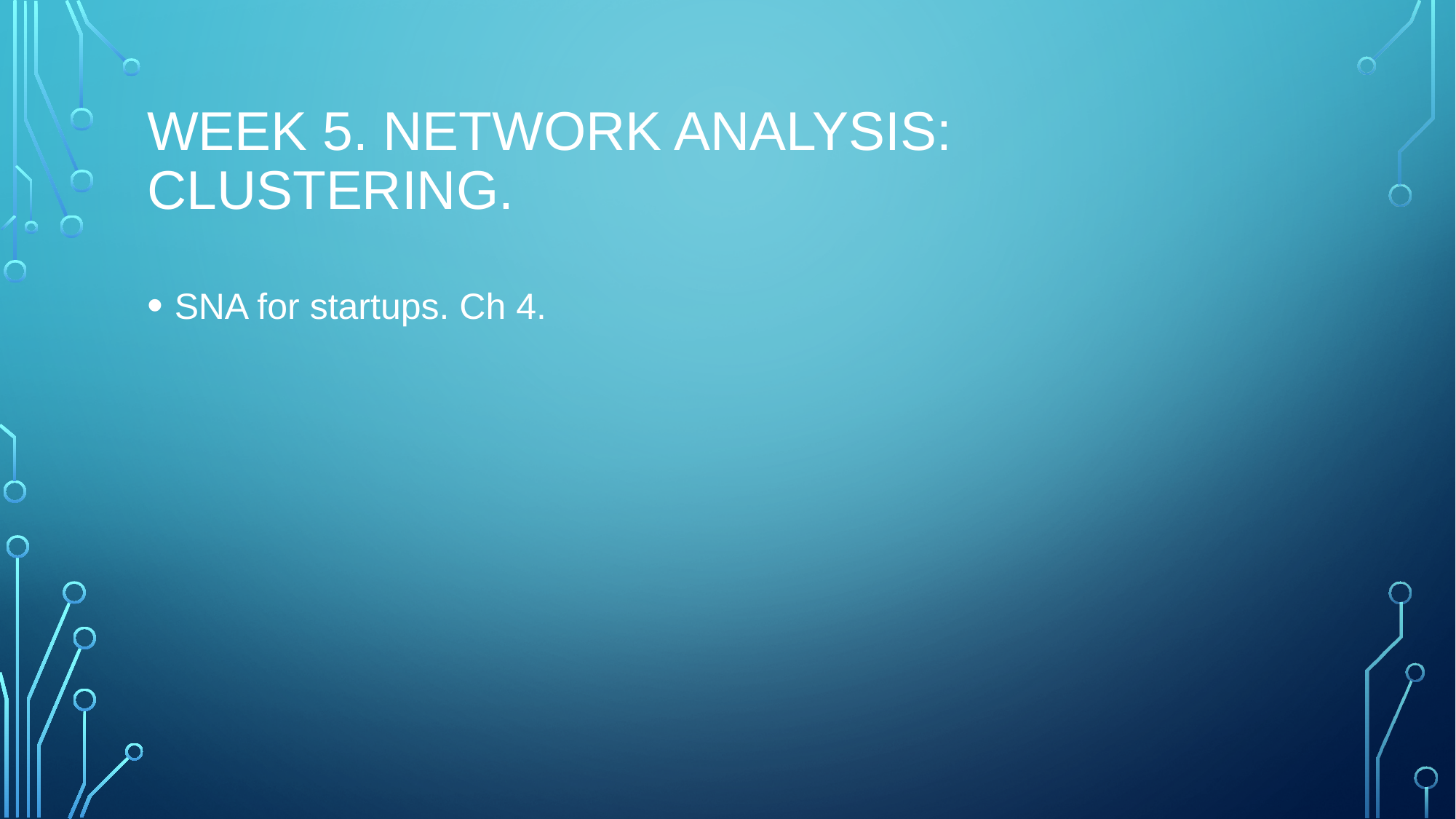

# Week 5. Network analysis: Clustering.
SNA for startups. Ch 4.